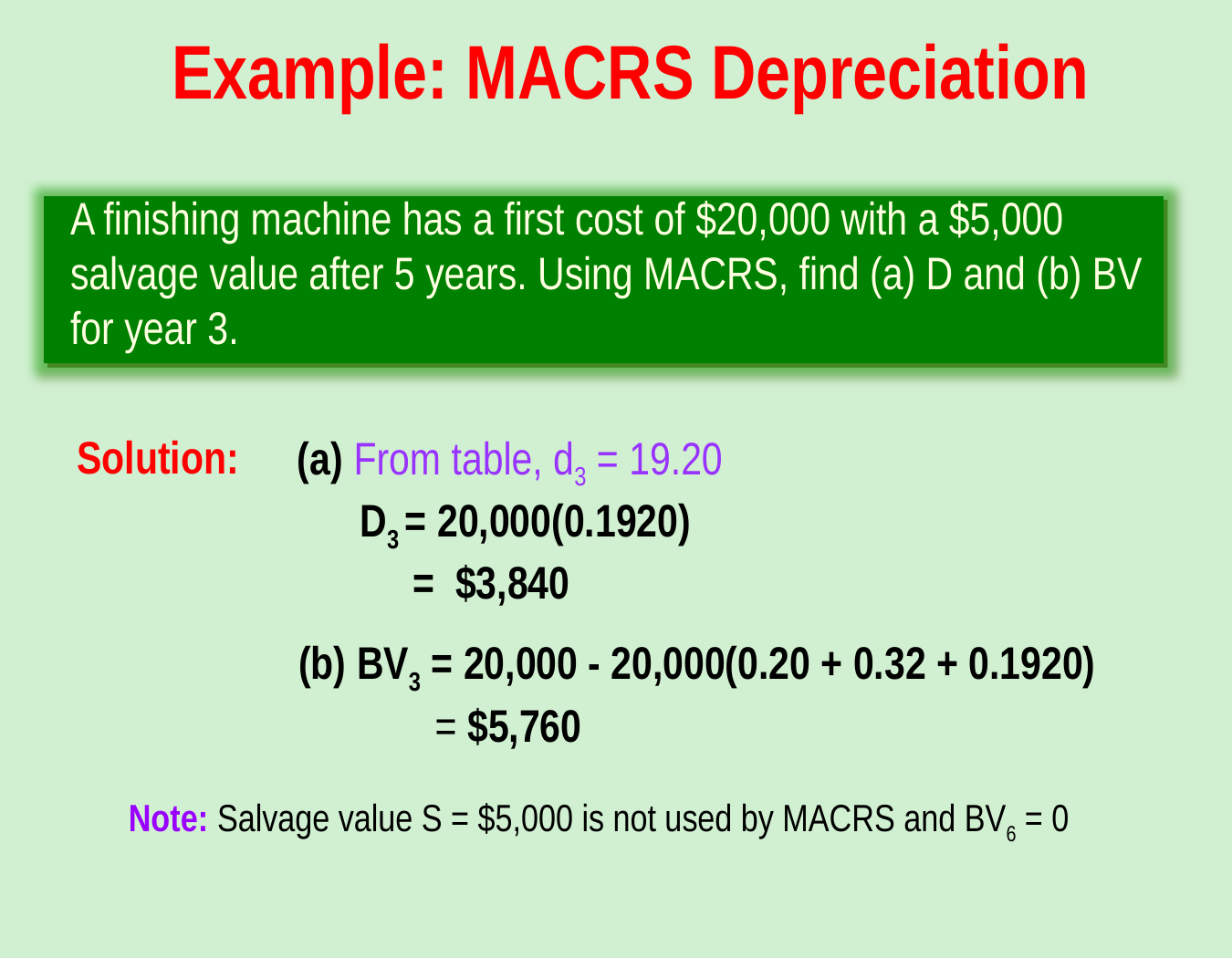

Example: MACRS Depreciation
A finishing machine has a first cost of $20,000 with a $5,000
salvage value after 5 years. Using MACRS, find (a) D and (b) BV
for year 3.

Solution:
(a) From table, d3 = 19.20
      D3 = 20,000(0.1920)
           =  $3,840
(b) BV3 = 20,000 - 20,000(0.20 + 0.32 + 0.1920)
             = $5,760
Note: Salvage value S = $5,000 is not used by MACRS and BV6 = 0